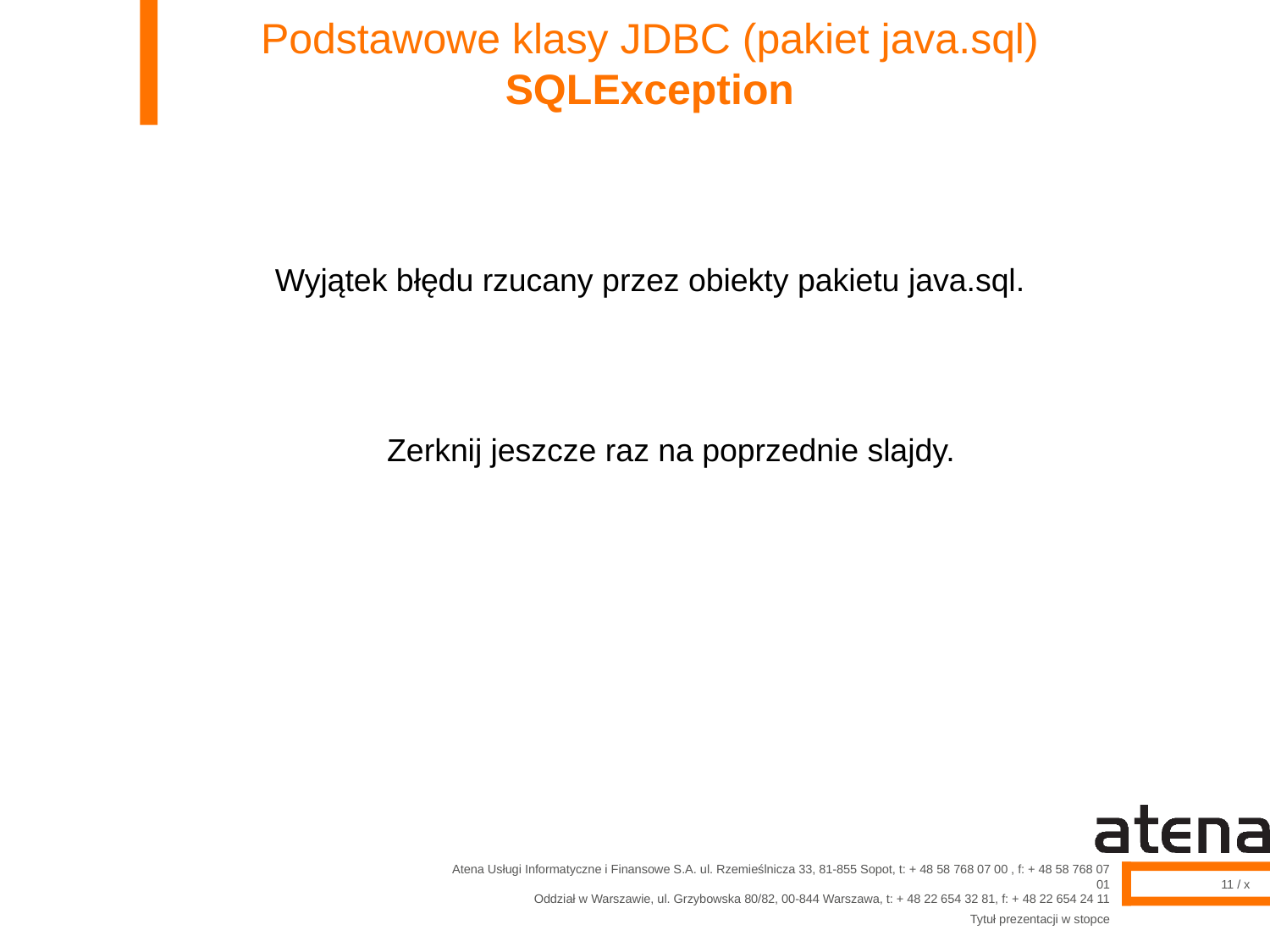

# Podstawowe klasy JDBC (pakiet java.sql) SQLException
Wyjątek błędu rzucany przez obiekty pakietu java.sql.

Zerknij jeszcze raz na poprzednie slajdy.

Tytuł prezentacji w stopce